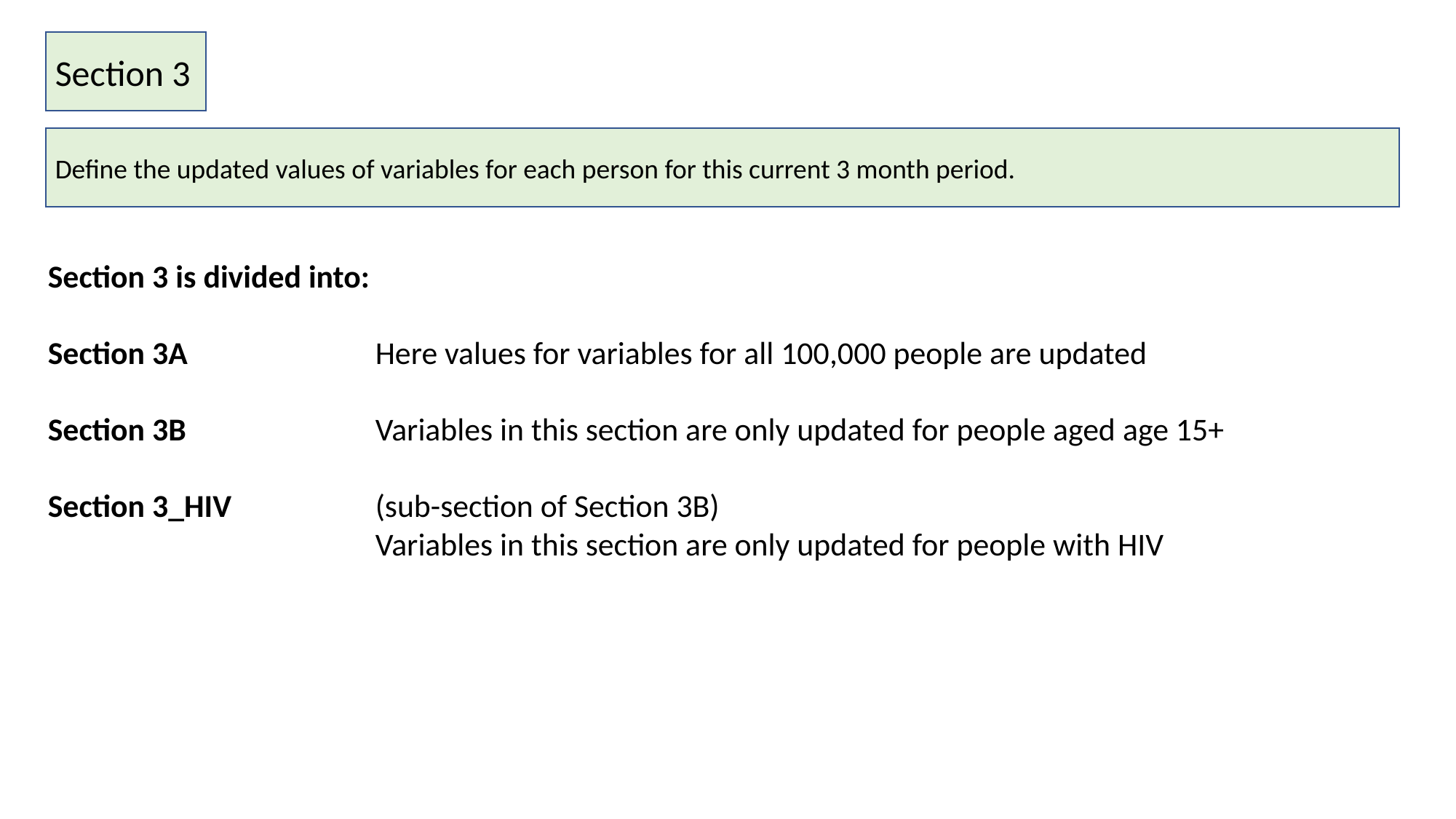

Section 3
Define the updated values of variables for each person for this current 3 month period.
Section 3 is divided into:

Section 3A		Here values for variables for all 100,000 people are updated

Section 3B		Variables in this section are only updated for people aged age 15+

Section 3_HIV		(sub-section of Section 3B)
			Variables in this section are only updated for people with HIV